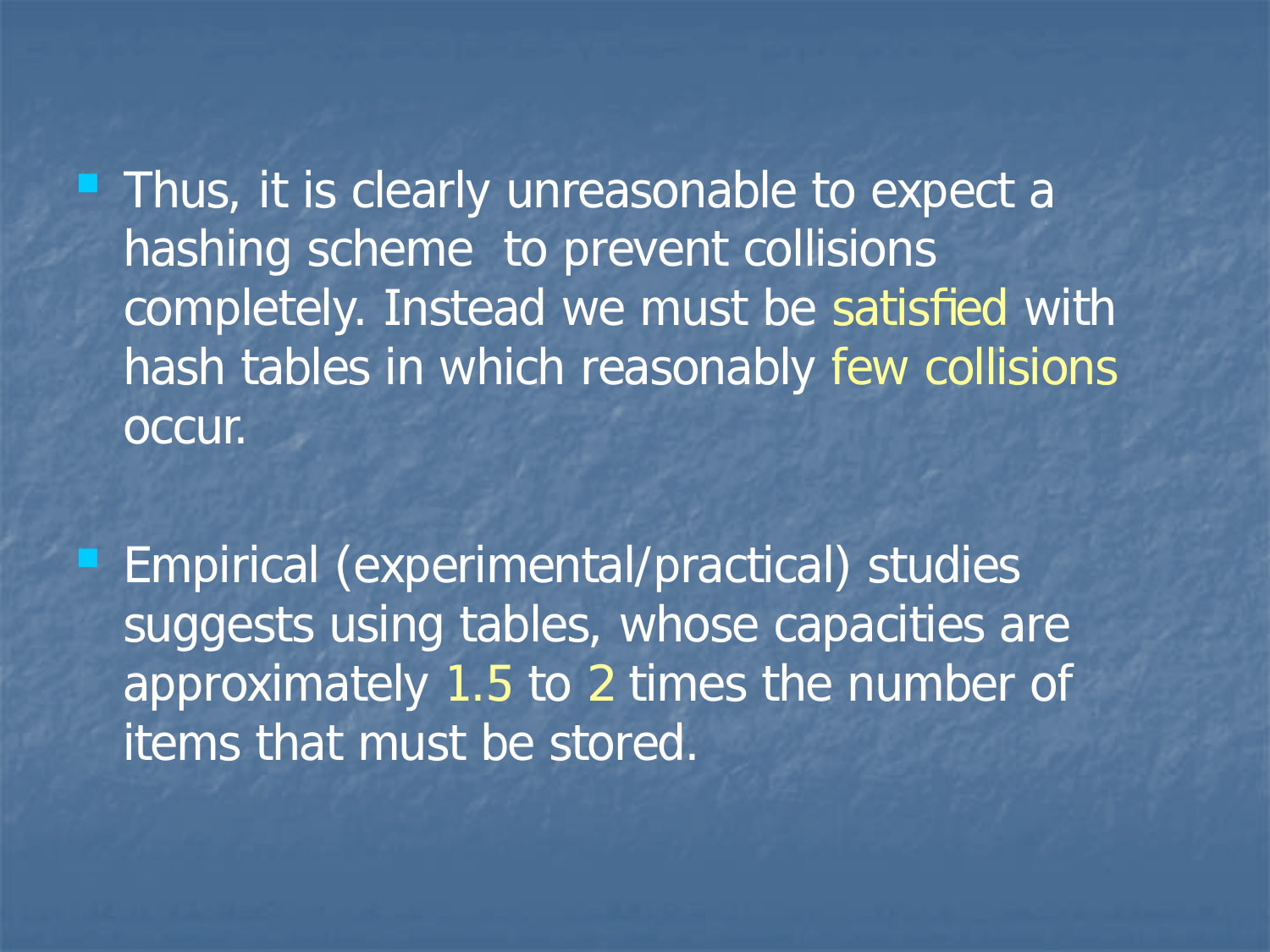

# Thus, it is clearly unreasonable to expect a hashing scheme  to prevent collisions completely. Instead we must be satisfied with hash tables in which reasonably few collisions occur.

Empirical (experimental/practical) studies suggests using tables, whose capacities are approximately 1.5 to 2 times the number of items that must be stored.